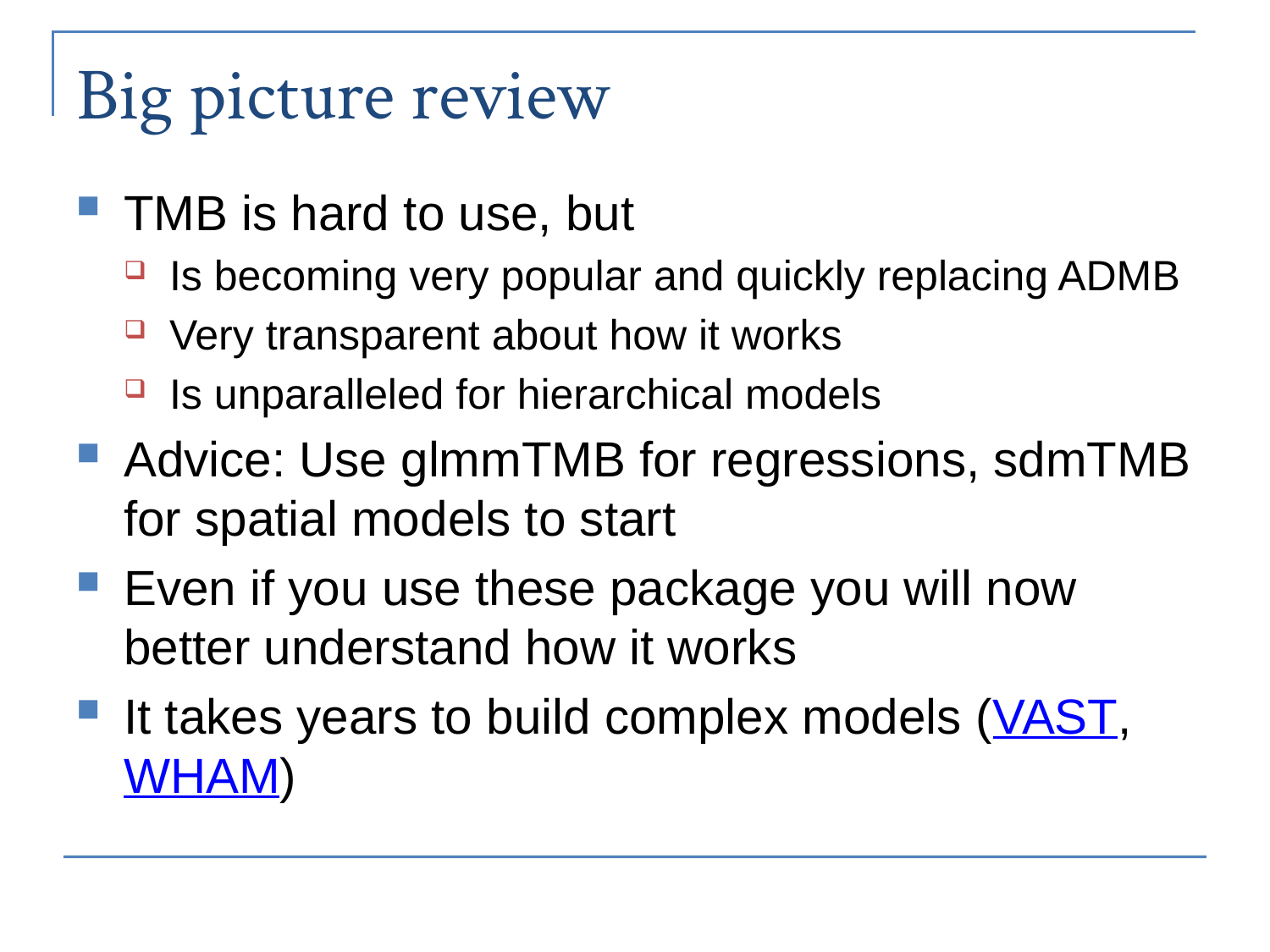

# Big picture review
TMB is hard to use, but
Is becoming very popular and quickly replacing ADMB
Very transparent about how it works
Is unparalleled for hierarchical models
Advice: Use glmmTMB for regressions, sdmTMB for spatial models to start
Even if you use these package you will now better understand how it works
It takes years to build complex models (VAST, WHAM)